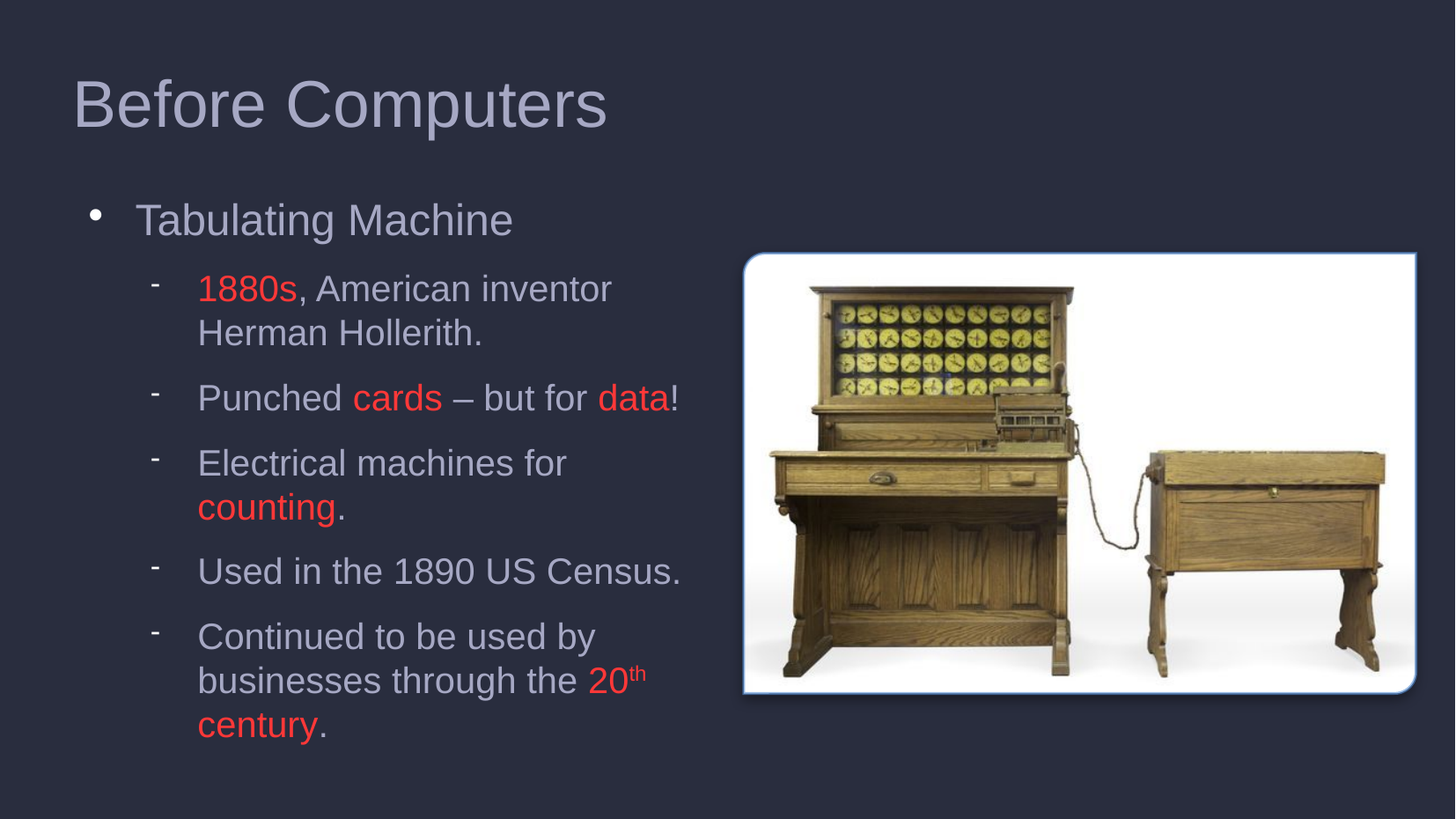

Before Computers
Tabulating Machine
1880s, American inventor Herman Hollerith.
Punched cards – but for data!
Electrical machines for counting.
Used in the 1890 US Census.
Continued to be used by businesses through the 20th century.